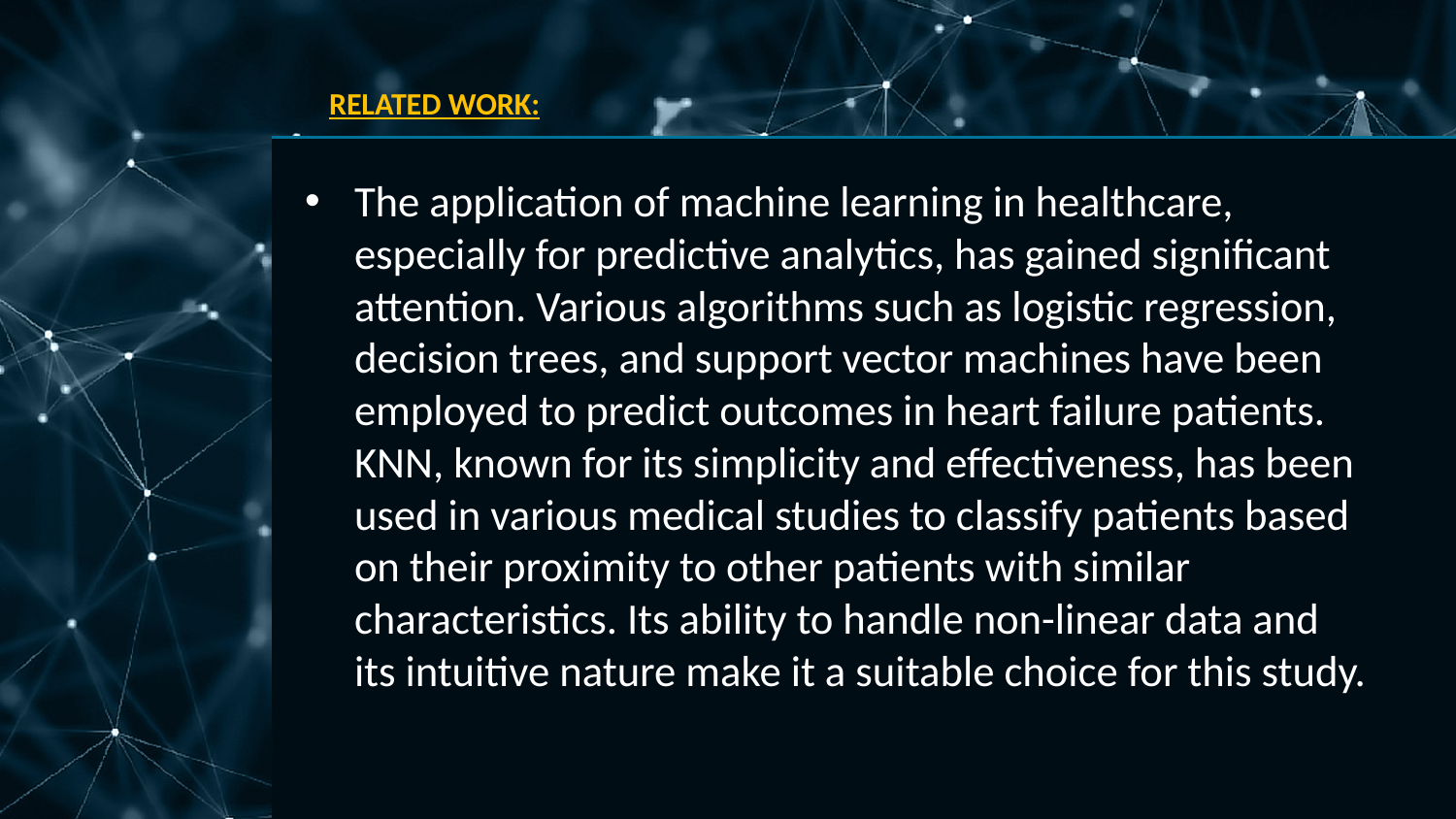

# RELATED WORK:
The application of machine learning in healthcare, especially for predictive analytics, has gained significant attention. Various algorithms such as logistic regression, decision trees, and support vector machines have been employed to predict outcomes in heart failure patients. KNN, known for its simplicity and effectiveness, has been used in various medical studies to classify patients based on their proximity to other patients with similar characteristics. Its ability to handle non-linear data and its intuitive nature make it a suitable choice for this study.